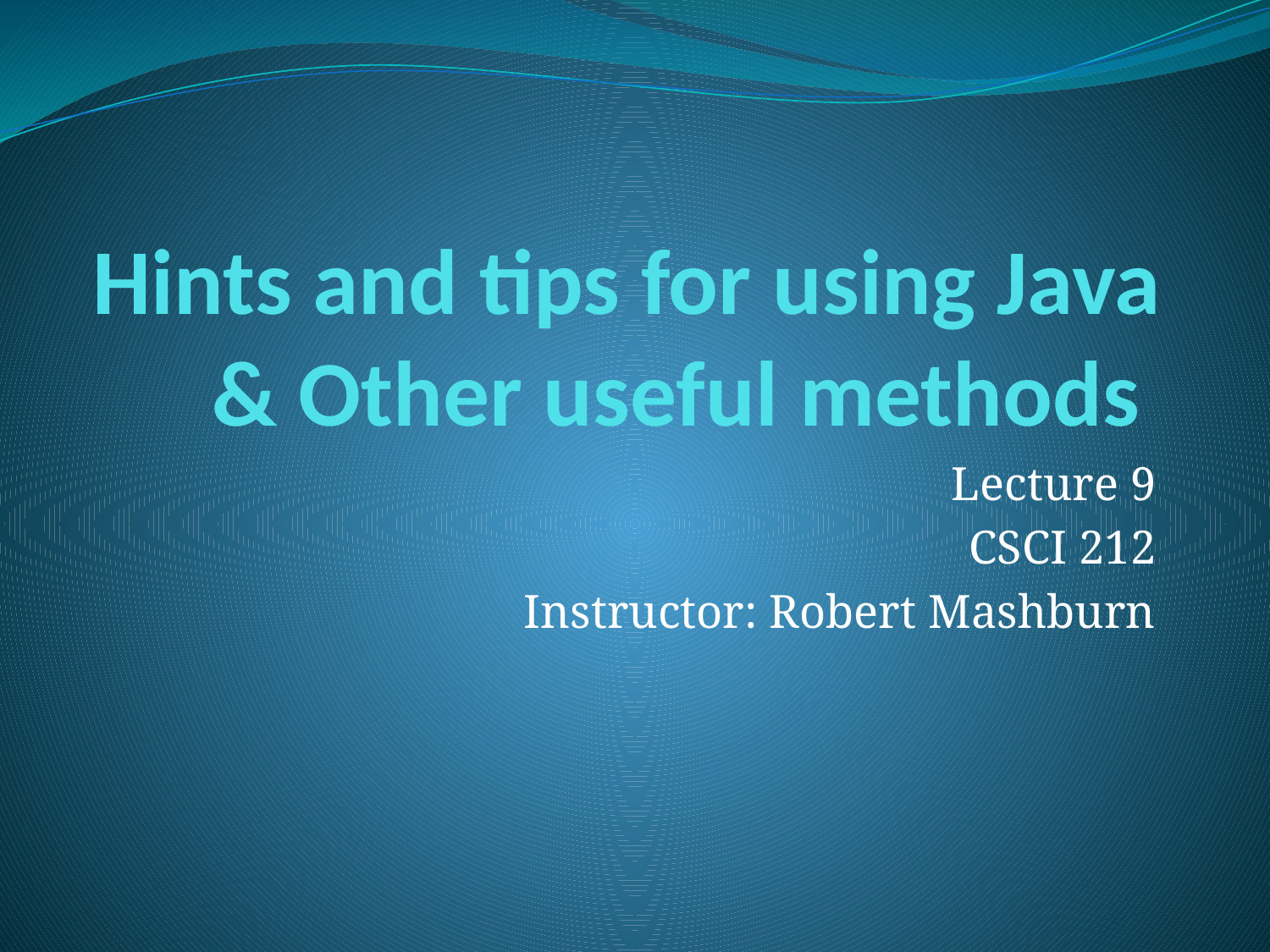

# Hints and tips for using Java & Other useful methods
Lecture 9
CSCI 212
Instructor: Robert Mashburn